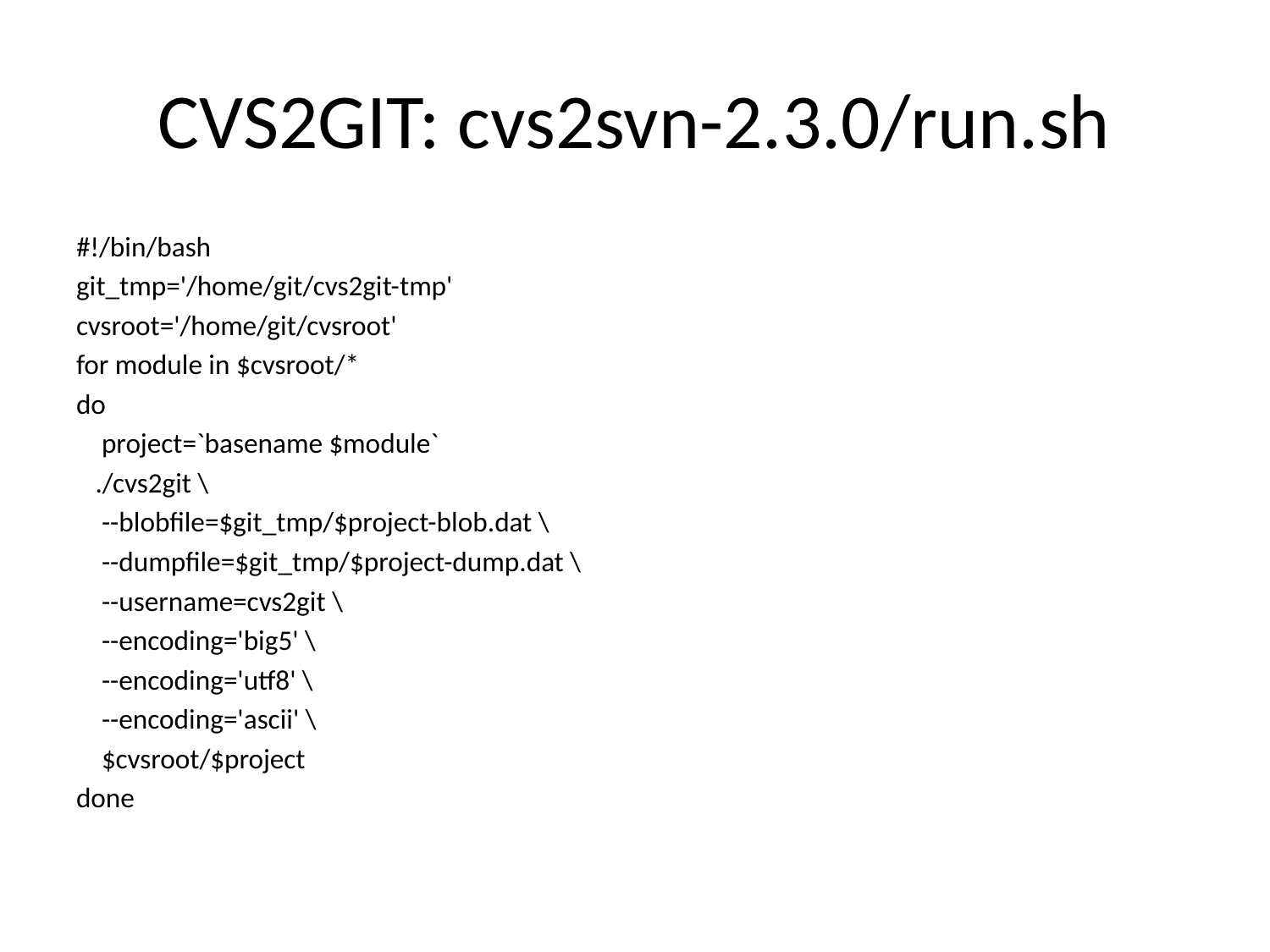

# CVS2GIT: cvs2svn-2.3.0/run.sh
#!/bin/bash
git_tmp='/home/git/cvs2git-tmp'
cvsroot='/home/git/cvsroot'
for module in $cvsroot/*
do
    project=`basename $module`
   ./cvs2git \
    --blobfile=$git_tmp/$project-blob.dat \
    --dumpfile=$git_tmp/$project-dump.dat \
    --username=cvs2git \
    --encoding='big5' \
    --encoding='utf8' \
    --encoding='ascii' \
    $cvsroot/$project
done